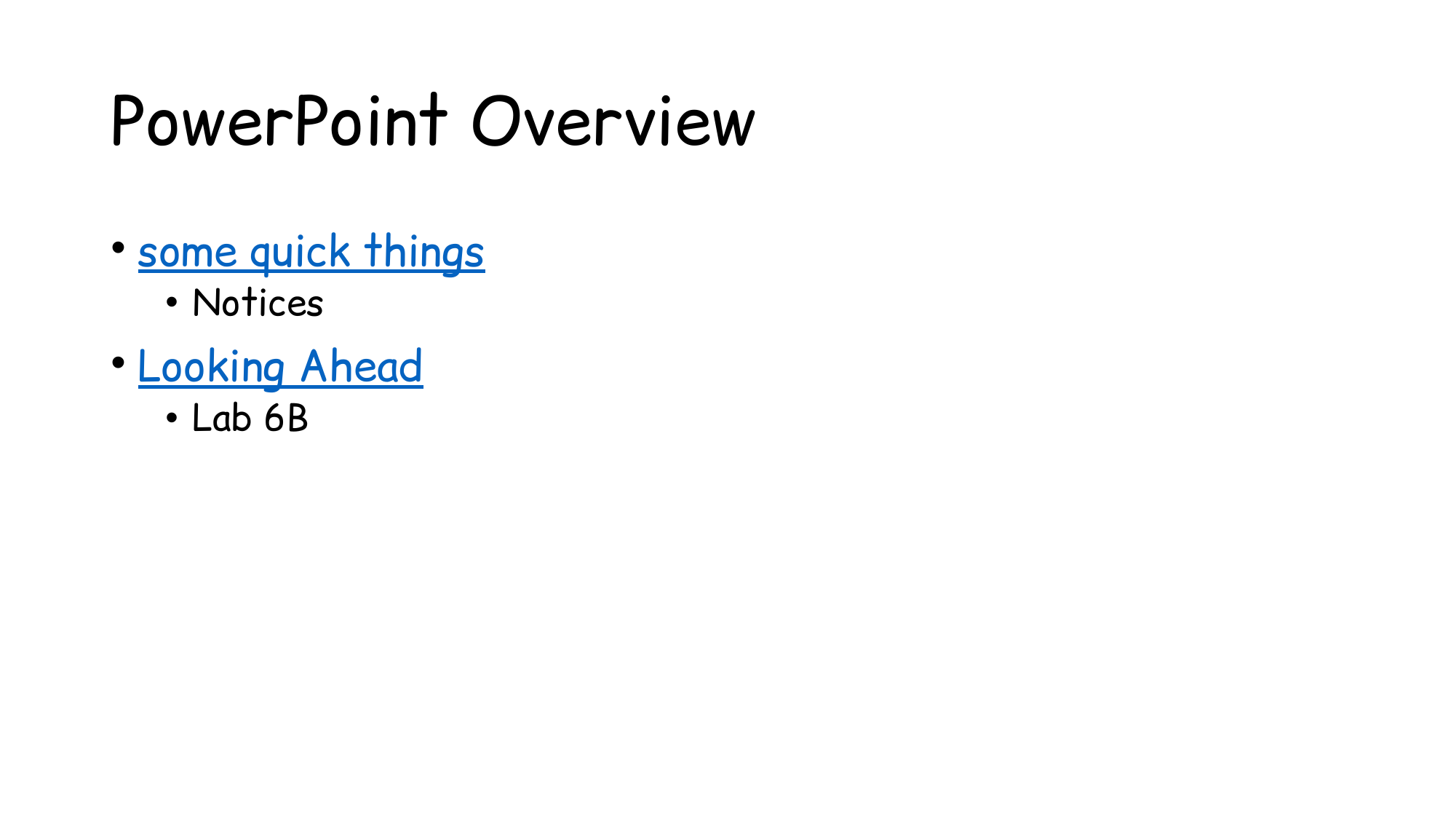

# PowerPoint Overview
some quick things
Notices
Looking Ahead
Lab 6B